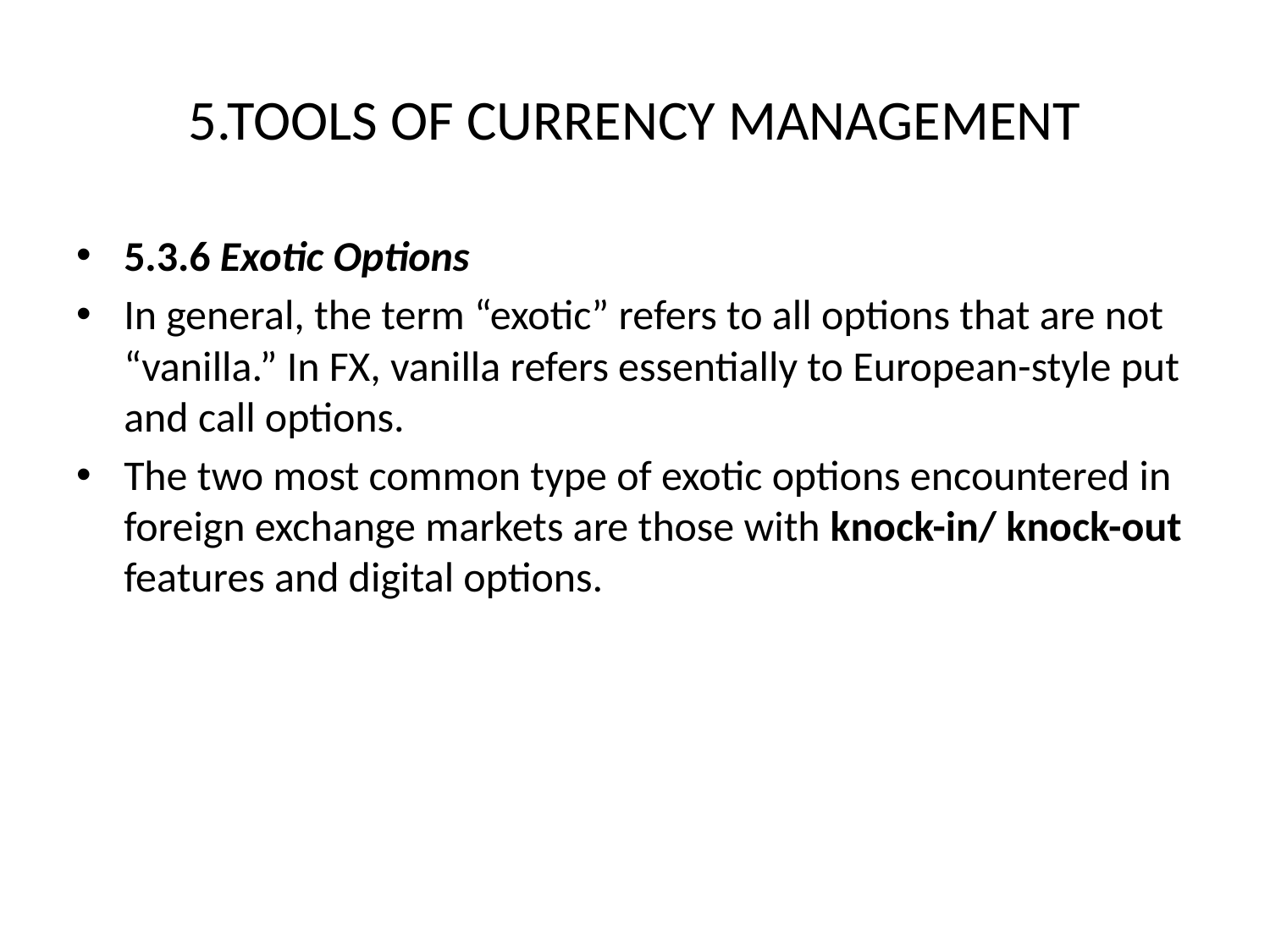

# 5.TOOLS OF CURRENCY MANAGEMENT
5.3.6 Exotic Options
In general, the term “exotic” refers to all options that are not “vanilla.” In FX, vanilla refers essentially to European-style put and call options.
The two most common type of exotic options encountered in foreign exchange markets are those with knock-in/ knock-out features and digital options.